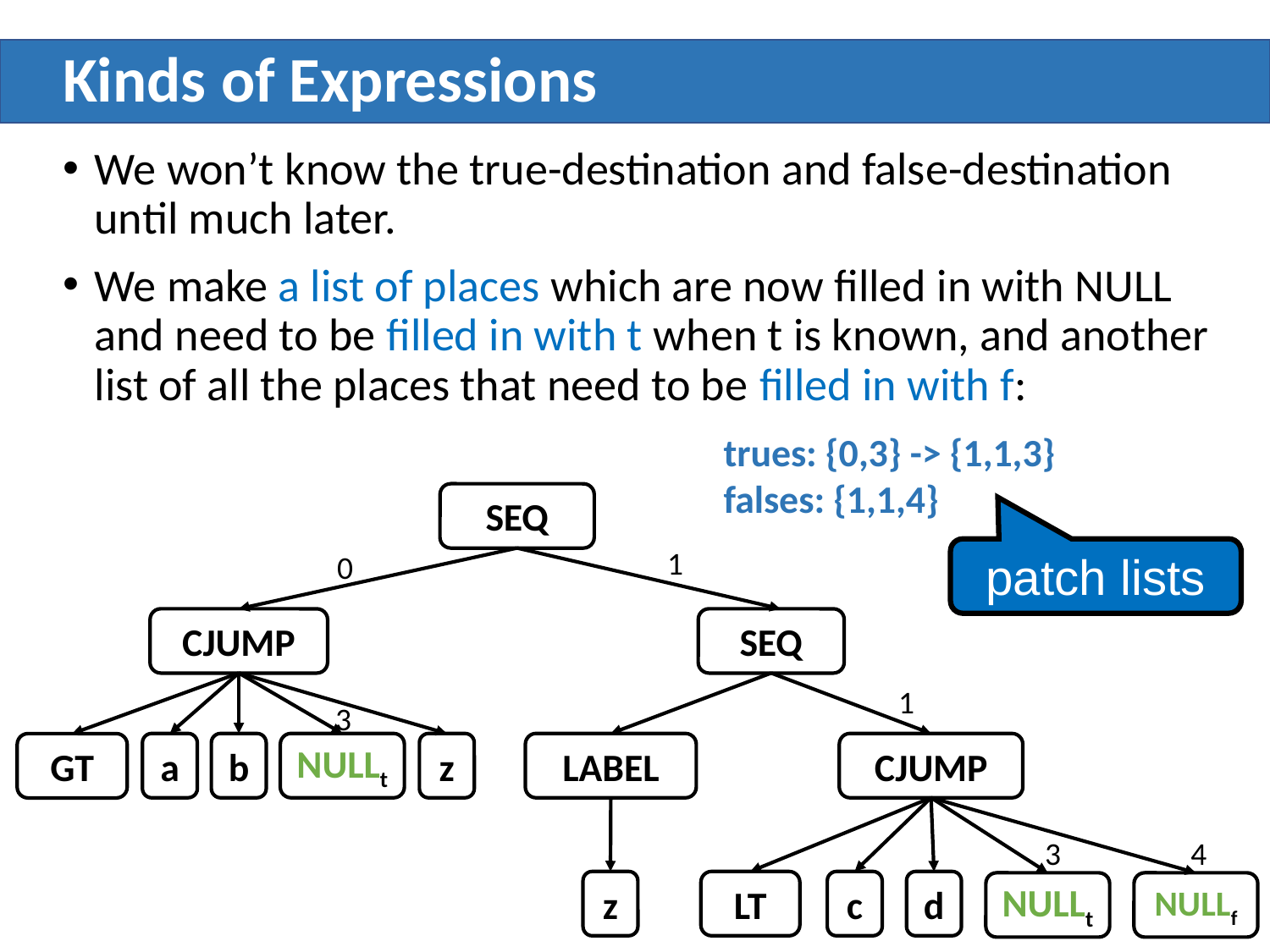

# Kinds of Expressions
We won’t know the true-destination and false-destination until much later.
We make a list of places which are now filled in with NULL and need to be filled in with t when t is known, and another list of all the places that need to be filled in with f:
trues: {0,3} -> {1,1,3}
falses: {1,1,4}
SEQ
1
0
1
3
3
4
patch lists
CJUMP
SEQ
a
z
NULLt
LABEL
CJUMP
b
GT
c
d
LT
z
NULLt
NULLf